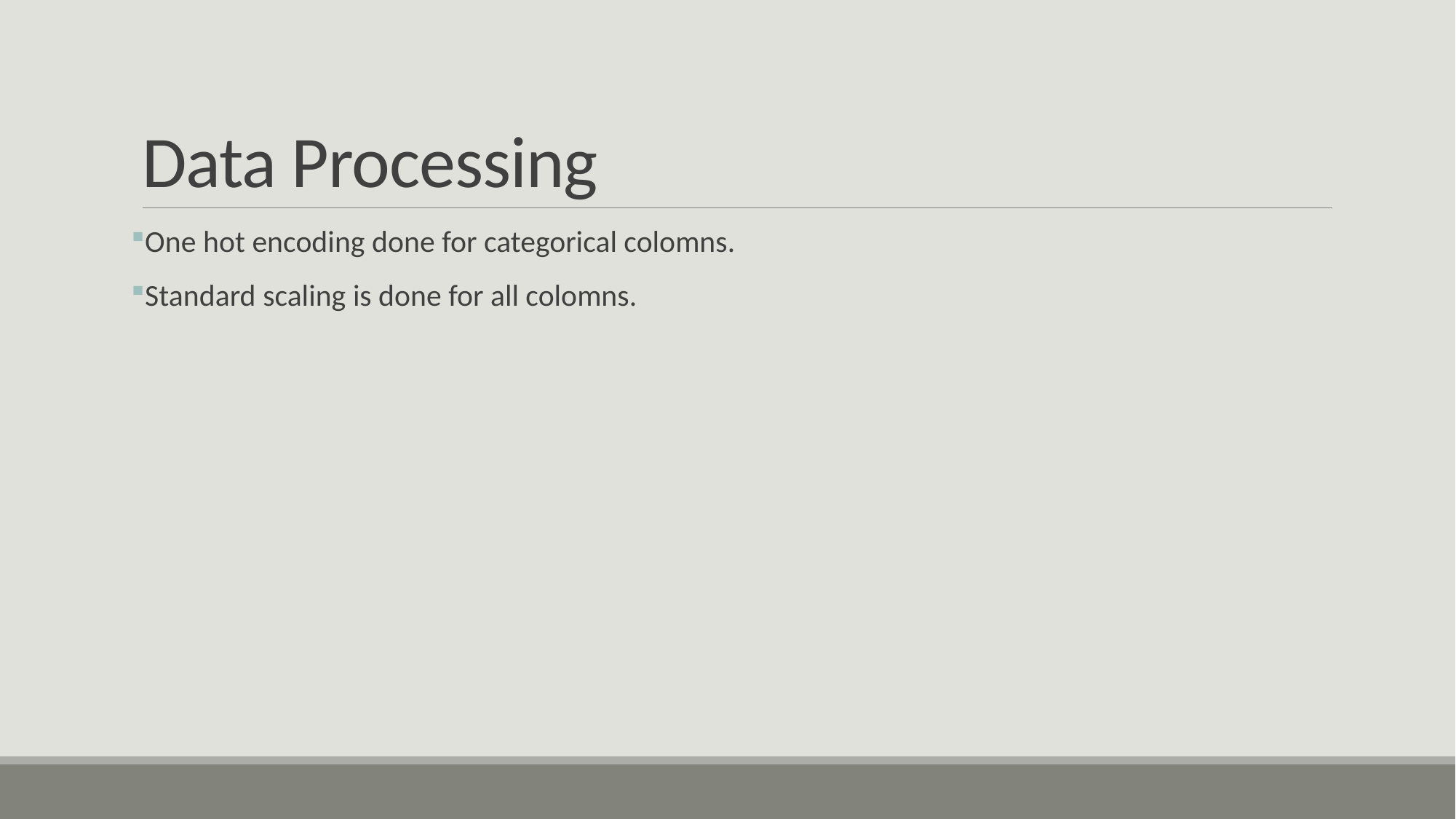

# Data Processing
One hot encoding done for categorical colomns.
Standard scaling is done for all colomns.